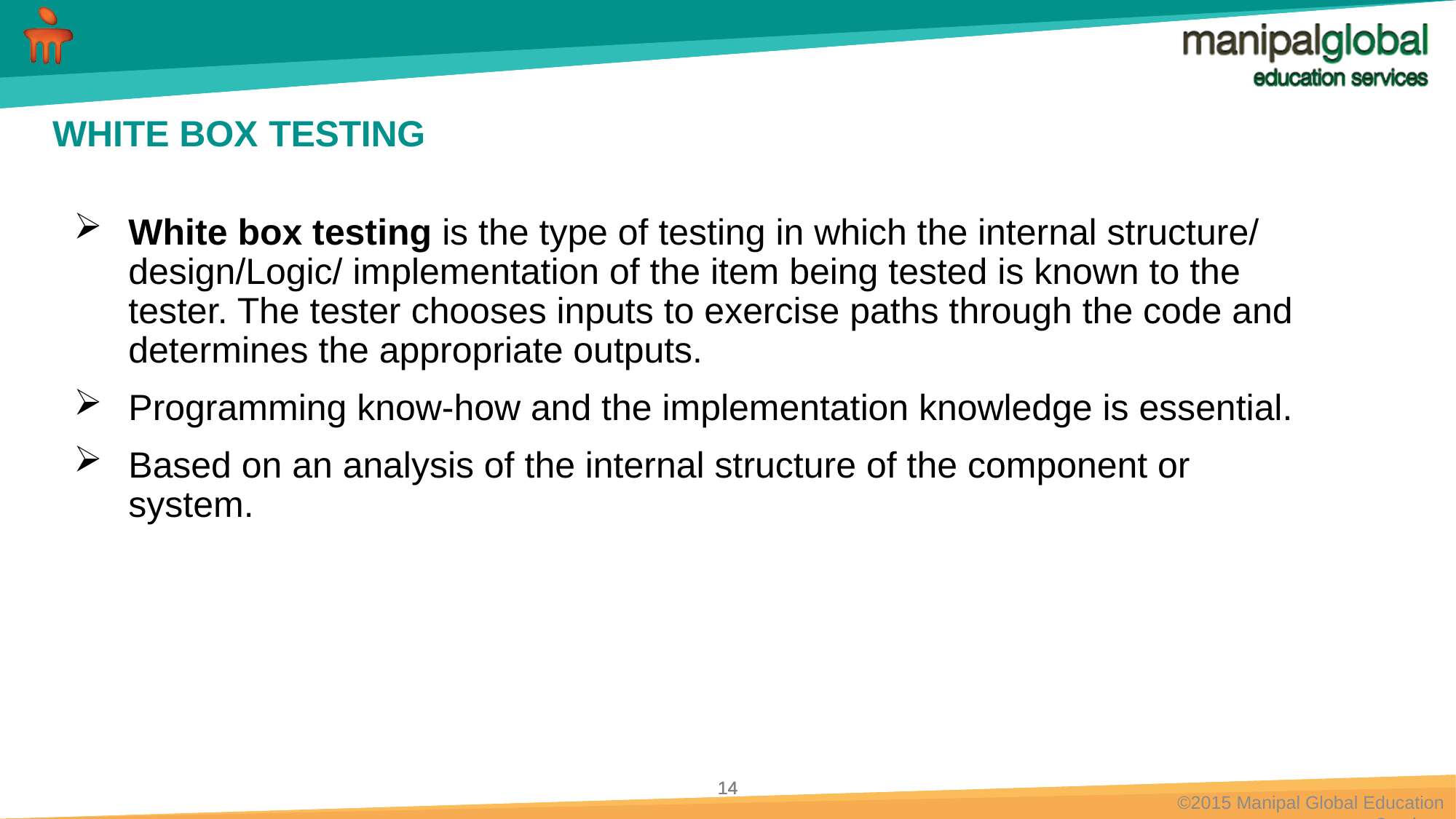

# WHITE BOX TESTING
White box testing is the type of testing in which the internal structure/ design/Logic/ implementation of the item being tested is known to the tester. The tester chooses inputs to exercise paths through the code and determines the appropriate outputs.
Programming know-how and the implementation knowledge is essential.
Based on an analysis of the internal structure of the component or system.